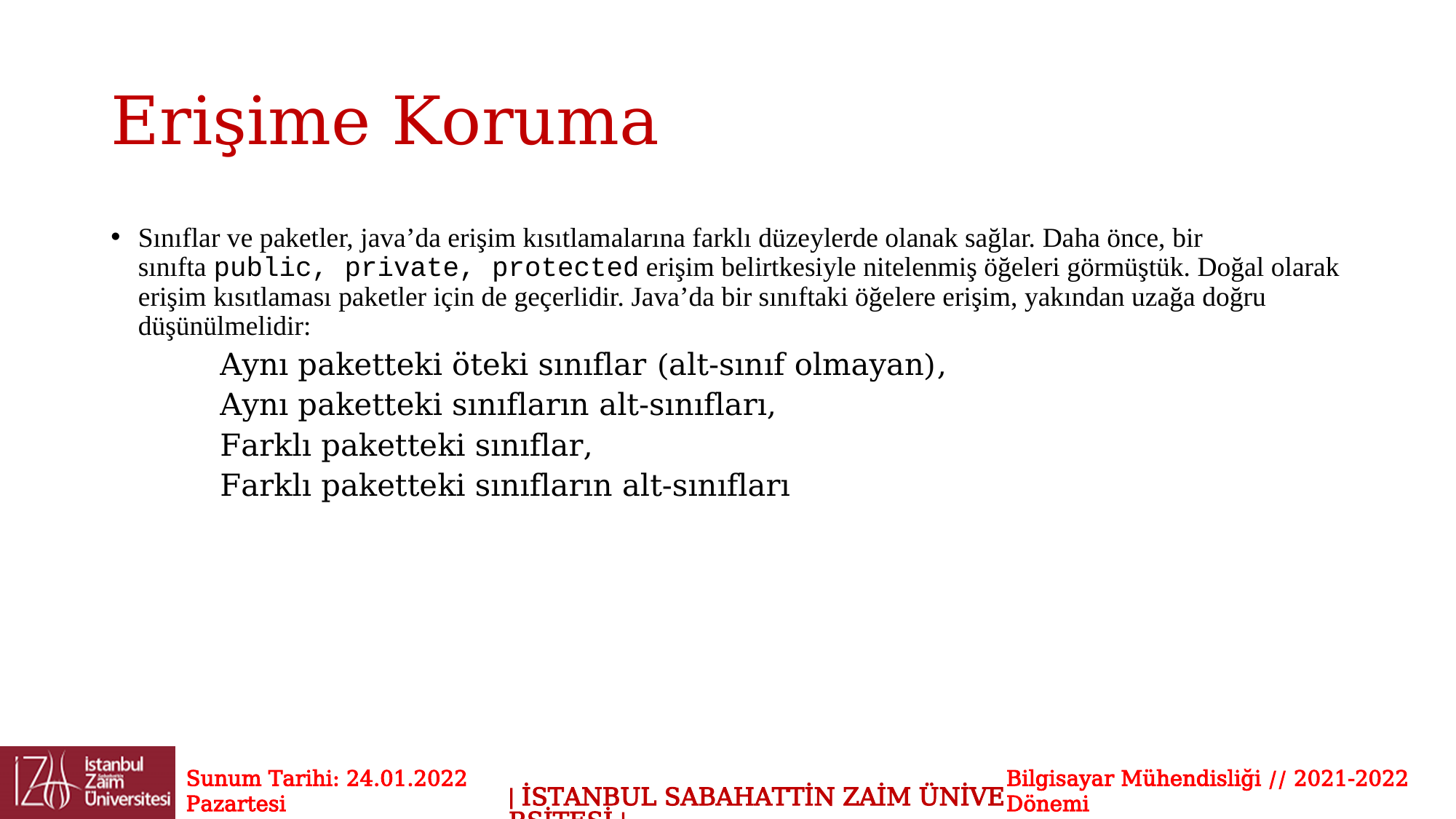

# Erişime Koruma
Sınıflar ve paketler, java’da erişim kısıtlamalarına farklı düzeylerde olanak sağlar. Daha önce, bir sınıfta public, private, protected erişim belirtkesiyle nitelenmiş öğeleri görmüştük. Doğal olarak erişim kısıtlaması paketler için de geçerlidir. Java’da bir sınıftaki öğelere erişim, yakından uzağa doğru düşünülmelidir:
Aynı paketteki öteki sınıflar (alt-sınıf olmayan),
Aynı paketteki sınıfların alt-sınıfları,
Farklı paketteki sınıflar,
Farklı paketteki sınıfların alt-sınıfları
Sunum Tarihi: 24.01.2022 Pazartesi
Bilgisayar Mühendisliği // 2021-2022 Dönemi
| İSTANBUL SABAHATTİN ZAİM ÜNİVERSİTESİ |